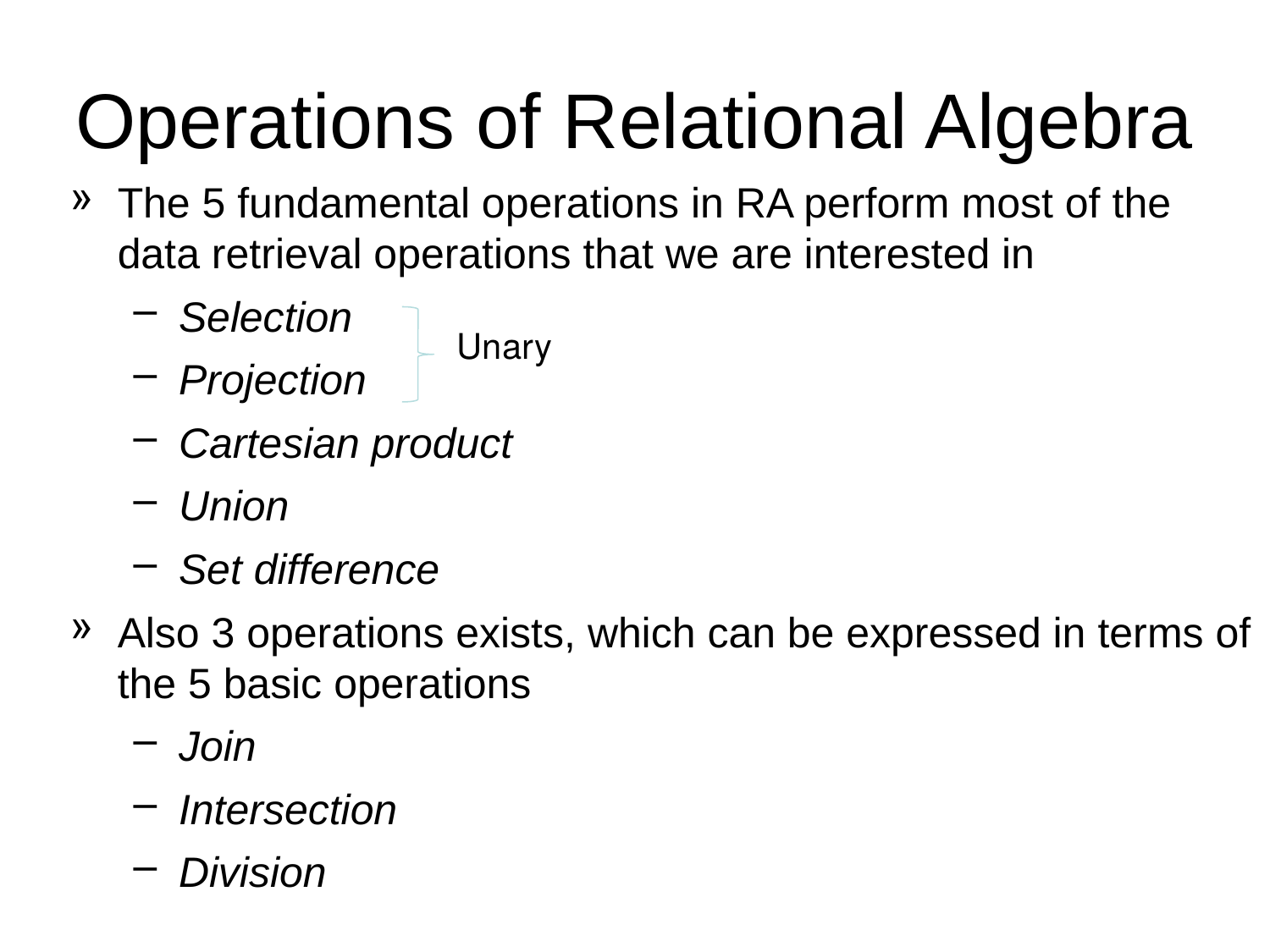

# Operations of Relational Algebra
The 5 fundamental operations in RA perform most of the data retrieval operations that we are interested in
Selection
Projection
Cartesian product
Union
Set difference
Also 3 operations exists, which can be expressed in terms of the 5 basic operations
Join
Intersection
Division

Unary